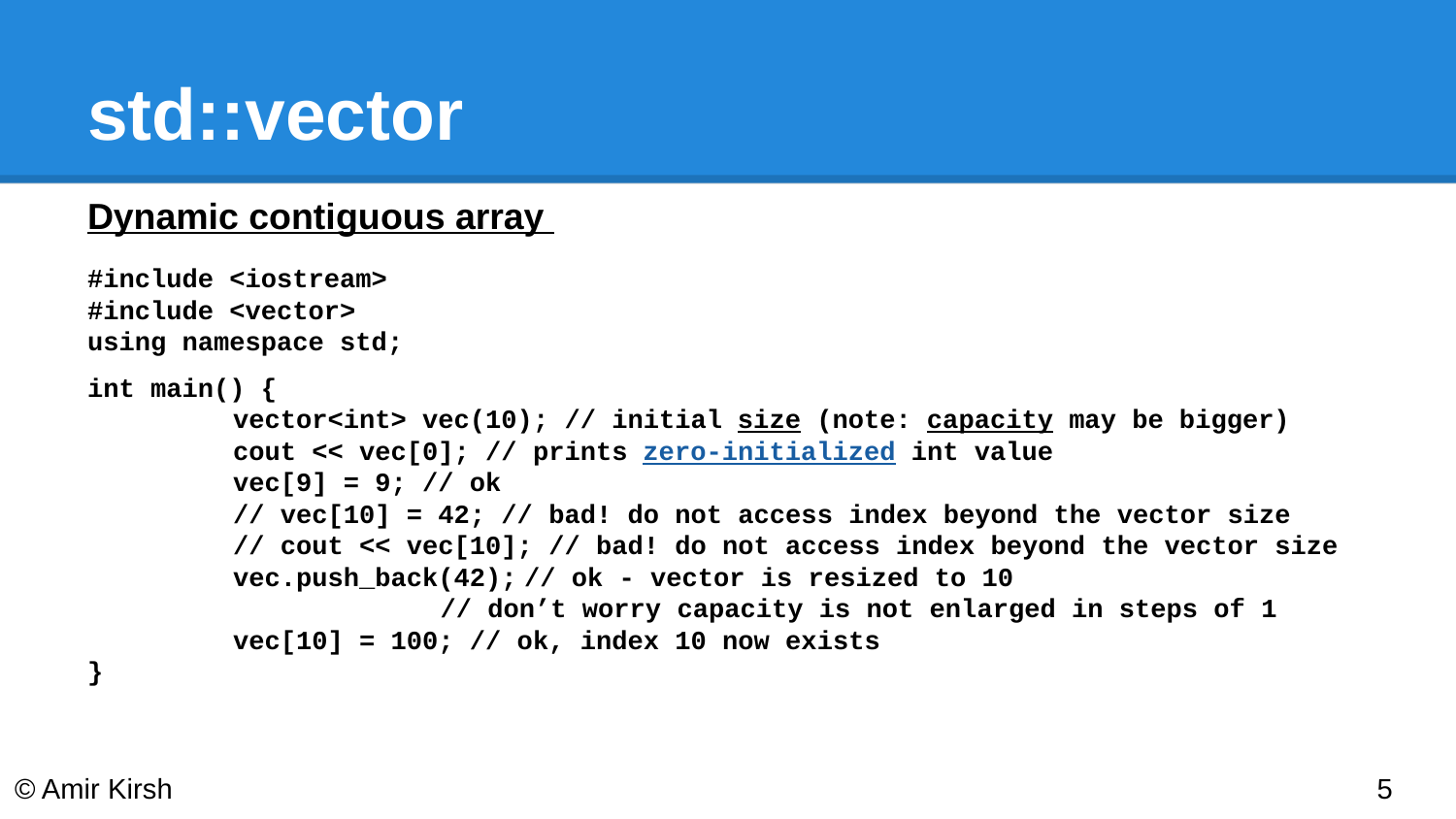

# std::vector
Dynamic contiguous array

#include <iostream>
#include <vector>
using namespace std;

int main() {
	vector<int> vec(10); // initial size (note: capacity may be bigger)
	cout << vec[0]; // prints zero-initialized int value
	vec[9] = 9; // ok
	// vec[10] = 42; // bad! do not access index beyond the vector size
	// cout << vec[10]; // bad! do not access index beyond the vector size
	vec.push_back(42);	// ok - vector is resized to 10
// don’t worry capacity is not enlarged in steps of 1
	vec[10] = 100; // ok, index 10 now exists
}

© Amir Kirsh
5